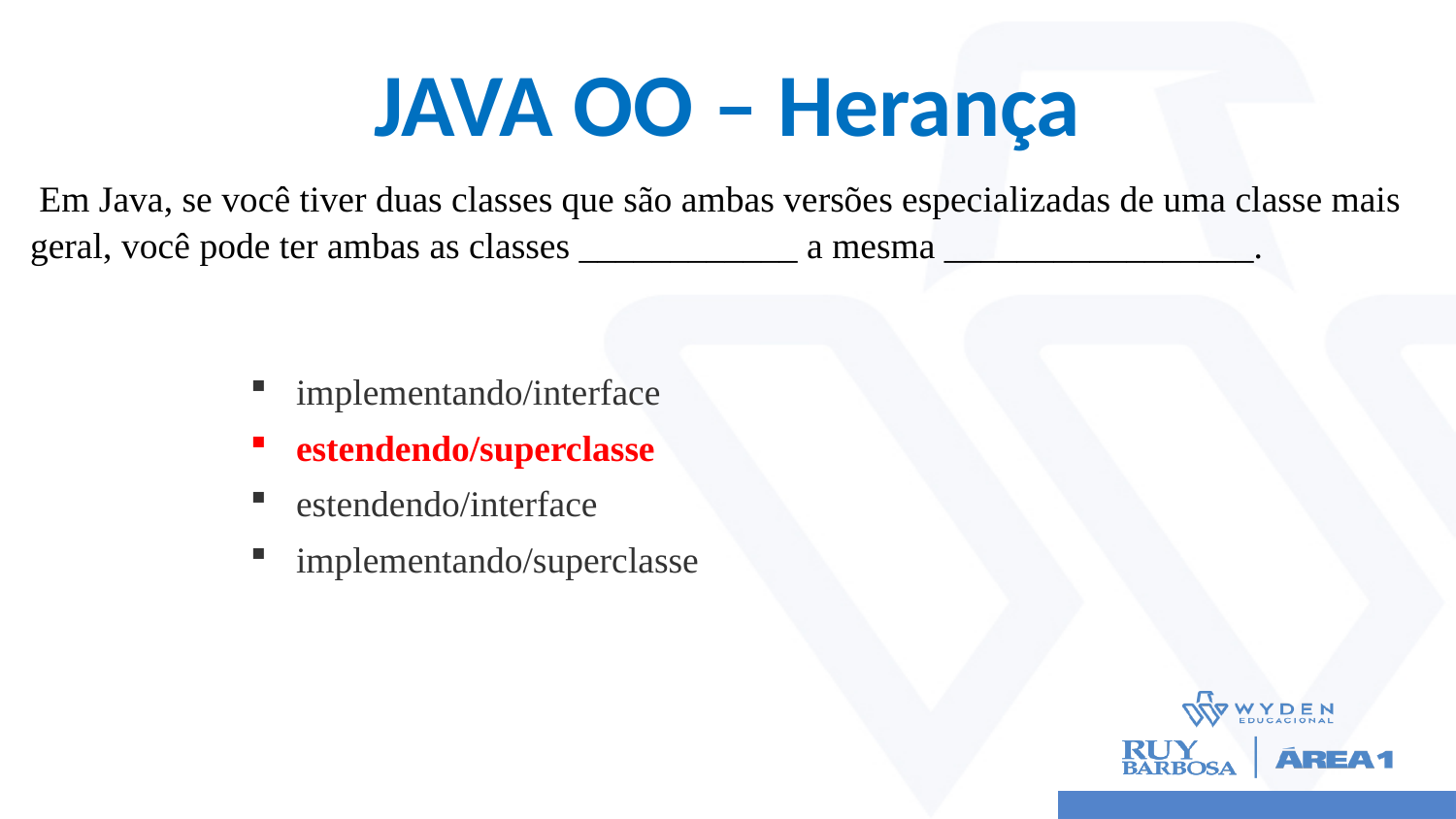

# JAVA OO – Herança
 Em Java, se você tiver duas classes que são ambas versões especializadas de uma classe mais geral, você pode ter ambas as classes ____________ a mesma _________________.

implementando/interface
estendendo/superclasse
estendendo/interface
implementando/superclasse